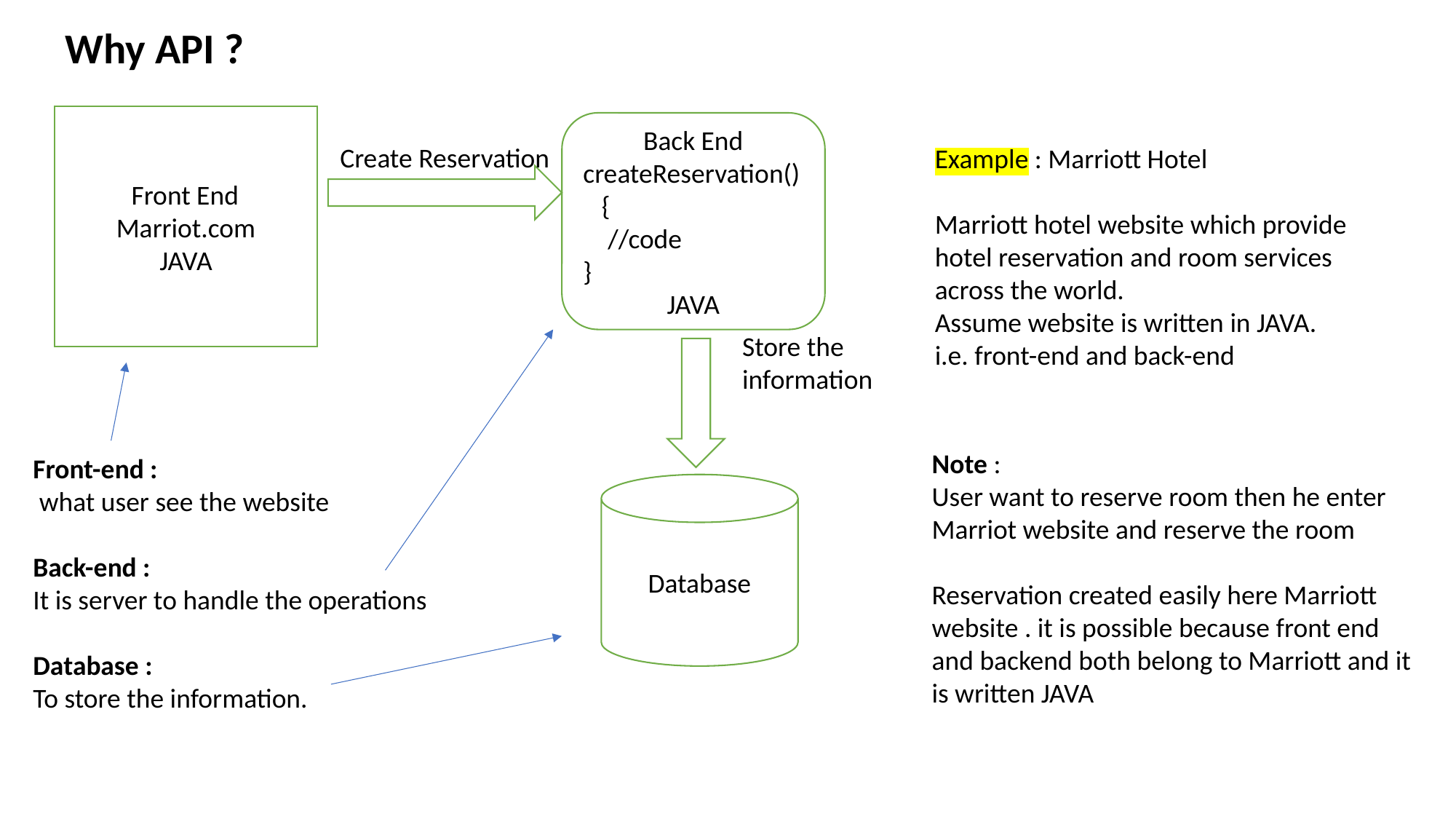

Why API ?
Front End
Marriot.com
JAVA
Back End
createReservation()    {
    //code
}
JAVA
Create Reservation
Example : Marriott Hotel

Marriott hotel website which provide hotel reservation and room services across the world.
Assume website is written in JAVA.
i.e. front-end and back-end

Store the
information

Note :
User want to reserve room then he enter Marriot website and reserve the room

Reservation created easily here Marriott website . it is possible because front end and backend both belong to Marriott and it is written JAVA
Front-end :
 what user see the website

Back-end :
It is server to handle the operations

Database :
To store the information.
Database